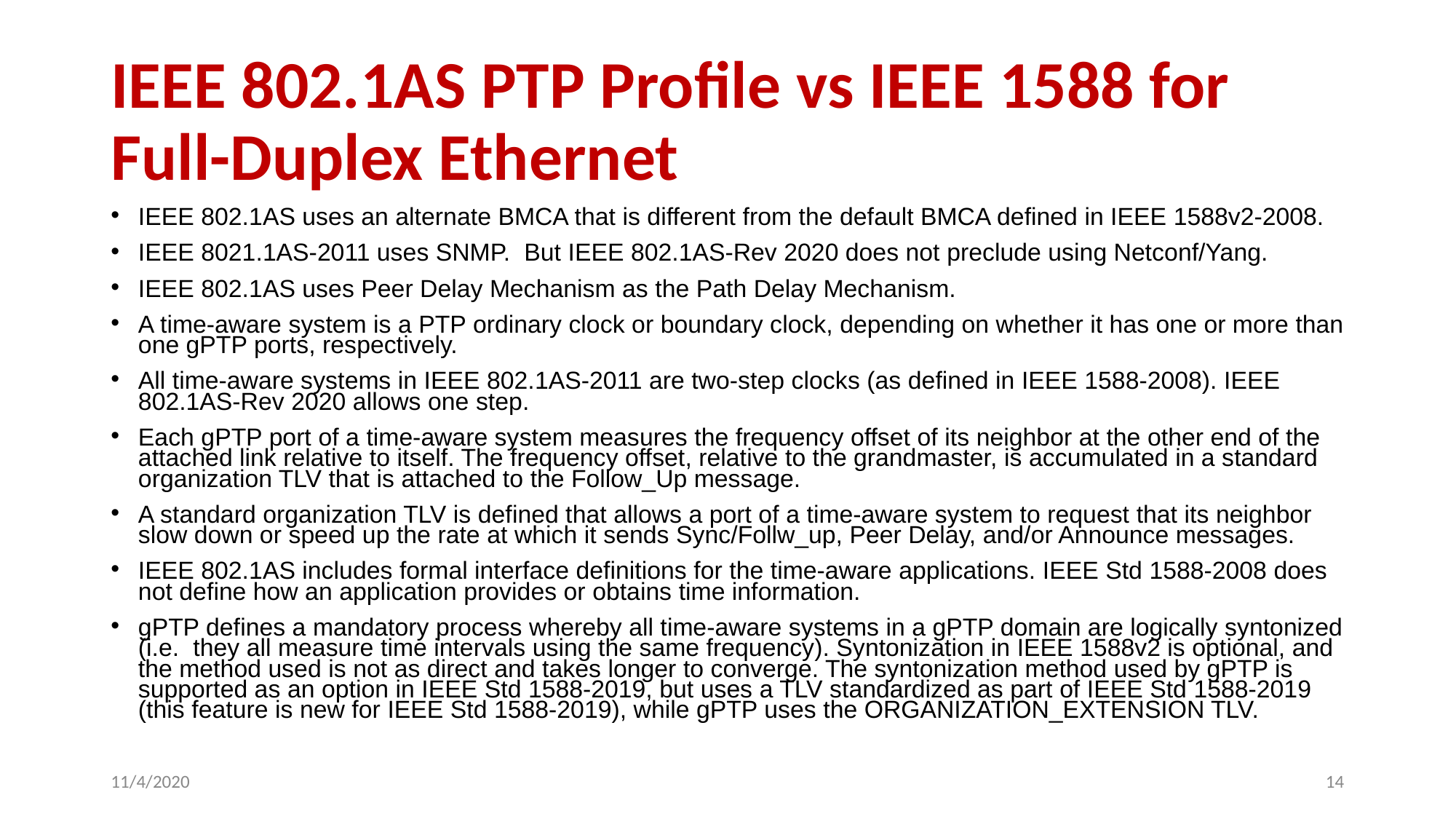

# IEEE 802.1AS PTP Profile vs IEEE 1588 for Full-Duplex Ethernet
IEEE 802.1AS uses an alternate BMCA that is different from the default BMCA defined in IEEE 1588v2-2008.
IEEE 8021.1AS-2011 uses SNMP.  But IEEE 802.1AS-Rev 2020 does not preclude using Netconf/Yang.
IEEE 802.1AS uses Peer Delay Mechanism as the Path Delay Mechanism.
A time-aware system is a PTP ordinary clock or boundary clock, depending on whether it has one or more than one gPTP ports, respectively.
All time-aware systems in IEEE 802.1AS-2011 are two-step clocks (as defined in IEEE 1588-2008). IEEE 802.1AS-Rev 2020 allows one step.
Each gPTP port of a time-aware system measures the frequency offset of its neighbor at the other end of the attached link relative to itself. The frequency offset, relative to the grandmaster, is accumulated in a standard organization TLV that is attached to the Follow_Up message.
A standard organization TLV is defined that allows a port of a time-aware system to request that its neighbor slow down or speed up the rate at which it sends Sync/Follw_up, Peer Delay, and/or Announce messages.
IEEE 802.1AS includes formal interface definitions for the time-aware applications. IEEE Std 1588-2008 does not define how an application provides or obtains time information.
gPTP defines a mandatory process whereby all time-aware systems in a gPTP domain are logically syntonized (i.e.  they all measure time intervals using the same frequency). Syntonization in IEEE 1588v2 is optional, and the method used is not as direct and takes longer to converge. The syntonization method used by gPTP is supported as an option in IEEE Std 1588-2019, but uses a TLV standardized as part of IEEE Std 1588-2019 (this feature is new for IEEE Std 1588-2019), while gPTP uses the ORGANIZATION_EXTENSION TLV.

11/4/2020
14